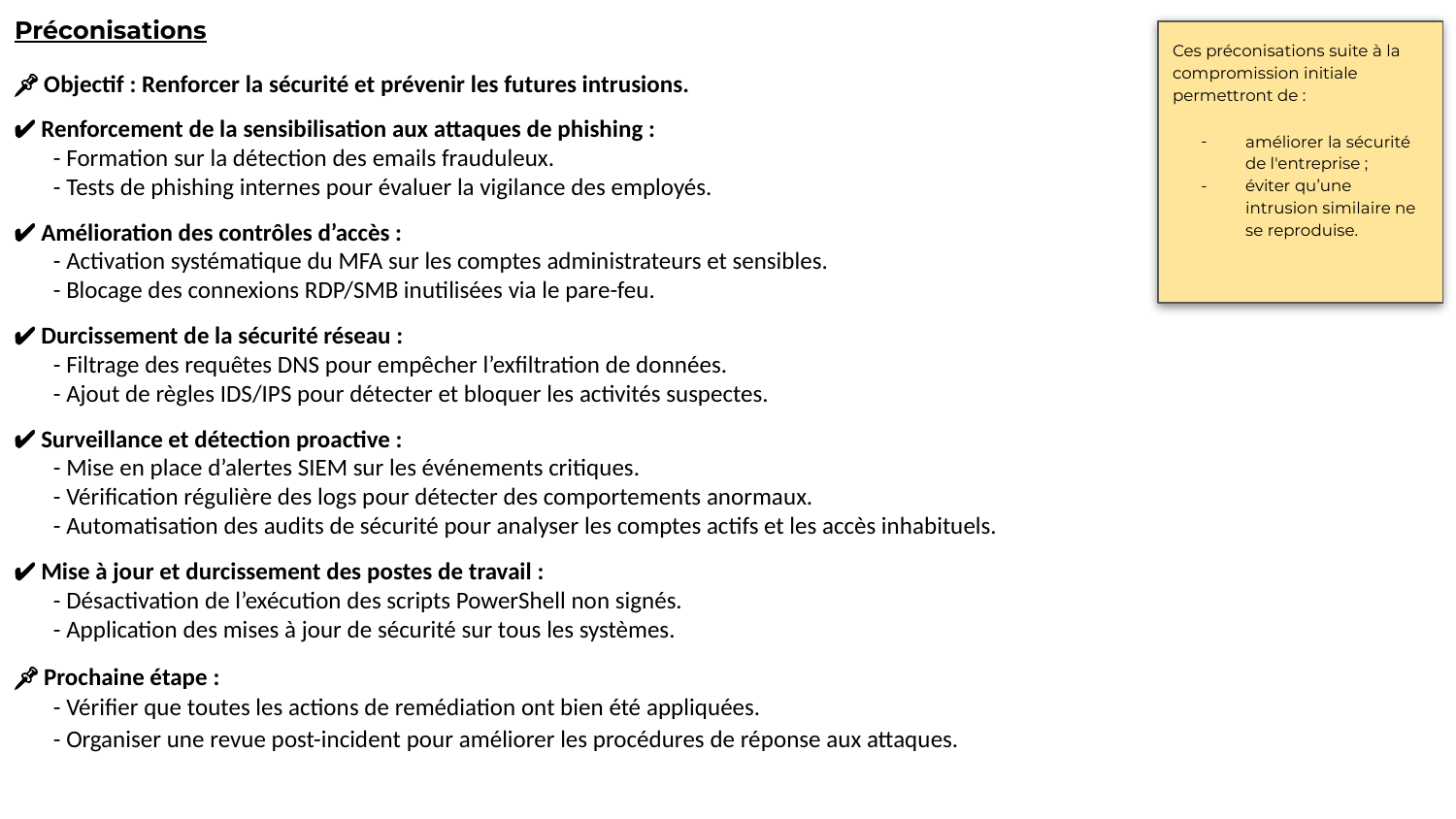

# Préconisations
Ces préconisations suite à la compromission initiale permettront de :
améliorer la sécurité de l'entreprise ;
éviter qu’une intrusion similaire ne se reproduise.

📌 Objectif : Renforcer la sécurité et prévenir les futures intrusions.
✔️ Renforcement de la sensibilisation aux attaques de phishing :
       - Formation sur la détection des emails frauduleux.
       - Tests de phishing internes pour évaluer la vigilance des employés.
✔️ Amélioration des contrôles d’accès :
       - Activation systématique du MFA sur les comptes administrateurs et sensibles.
       - Blocage des connexions RDP/SMB inutilisées via le pare-feu.
✔️ Durcissement de la sécurité réseau :
       - Filtrage des requêtes DNS pour empêcher l’exfiltration de données.
       - Ajout de règles IDS/IPS pour détecter et bloquer les activités suspectes.
✔️ Surveillance et détection proactive :
       - Mise en place d’alertes SIEM sur les événements critiques.
       - Vérification régulière des logs pour détecter des comportements anormaux.
       - Automatisation des audits de sécurité pour analyser les comptes actifs et les accès inhabituels.
✔️ Mise à jour et durcissement des postes de travail :
       - Désactivation de l’exécution des scripts PowerShell non signés.
       - Application des mises à jour de sécurité sur tous les systèmes.
📌 Prochaine étape :
       - Vérifier que toutes les actions de remédiation ont bien été appliquées.
       - Organiser une revue post-incident pour améliorer les procédures de réponse aux attaques.